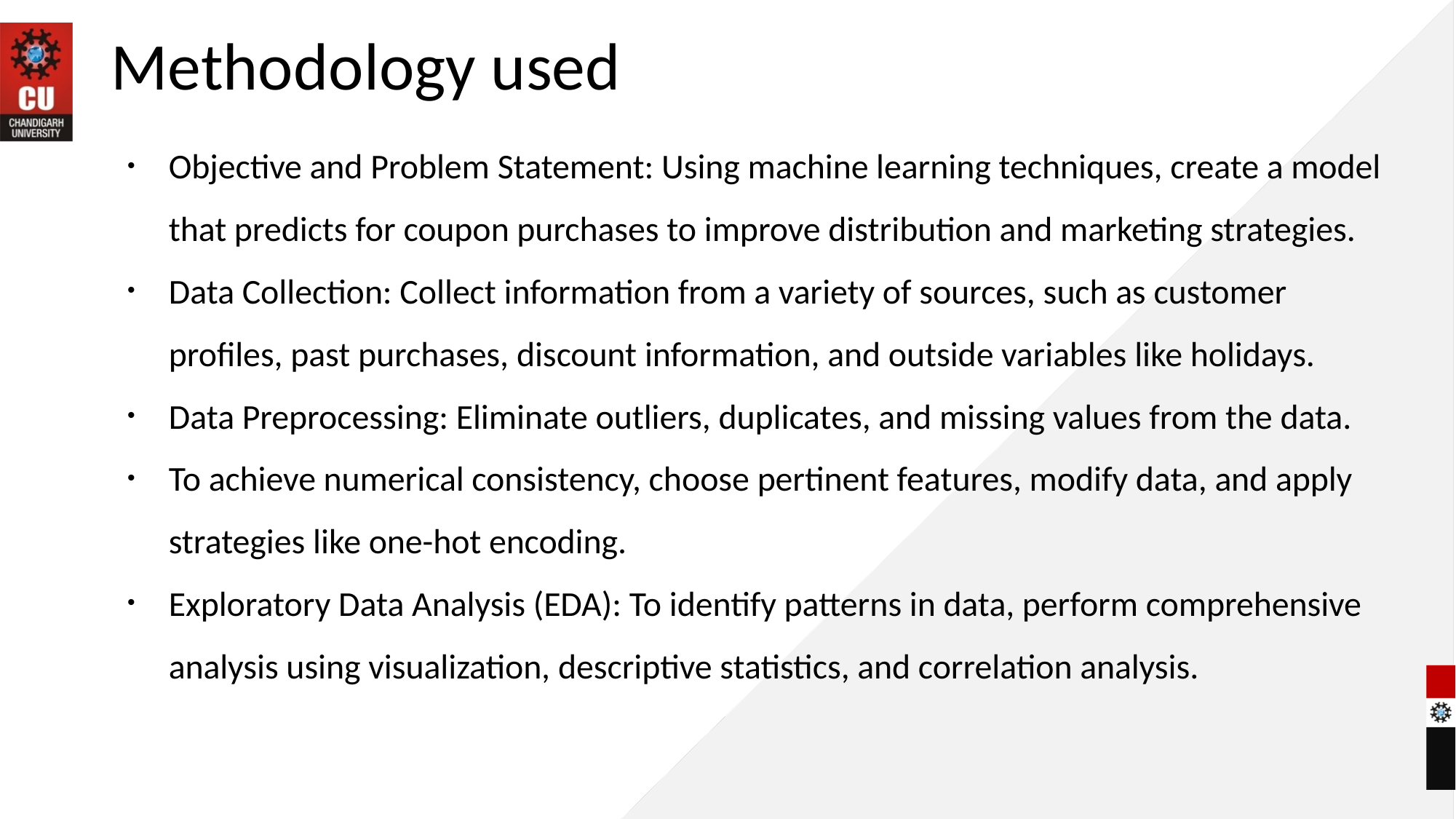

# Methodology used
Objective and Problem Statement: Using machine learning techniques, create a model that predicts for coupon purchases to improve distribution and marketing strategies.
Data Collection: Collect information from a variety of sources, such as customer profiles, past purchases, discount information, and outside variables like holidays.
Data Preprocessing: Eliminate outliers, duplicates, and missing values from the data.
To achieve numerical consistency, choose pertinent features, modify data, and apply strategies like one-hot encoding.
Exploratory Data Analysis (EDA): To identify patterns in data, perform comprehensive analysis using visualization, descriptive statistics, and correlation analysis.